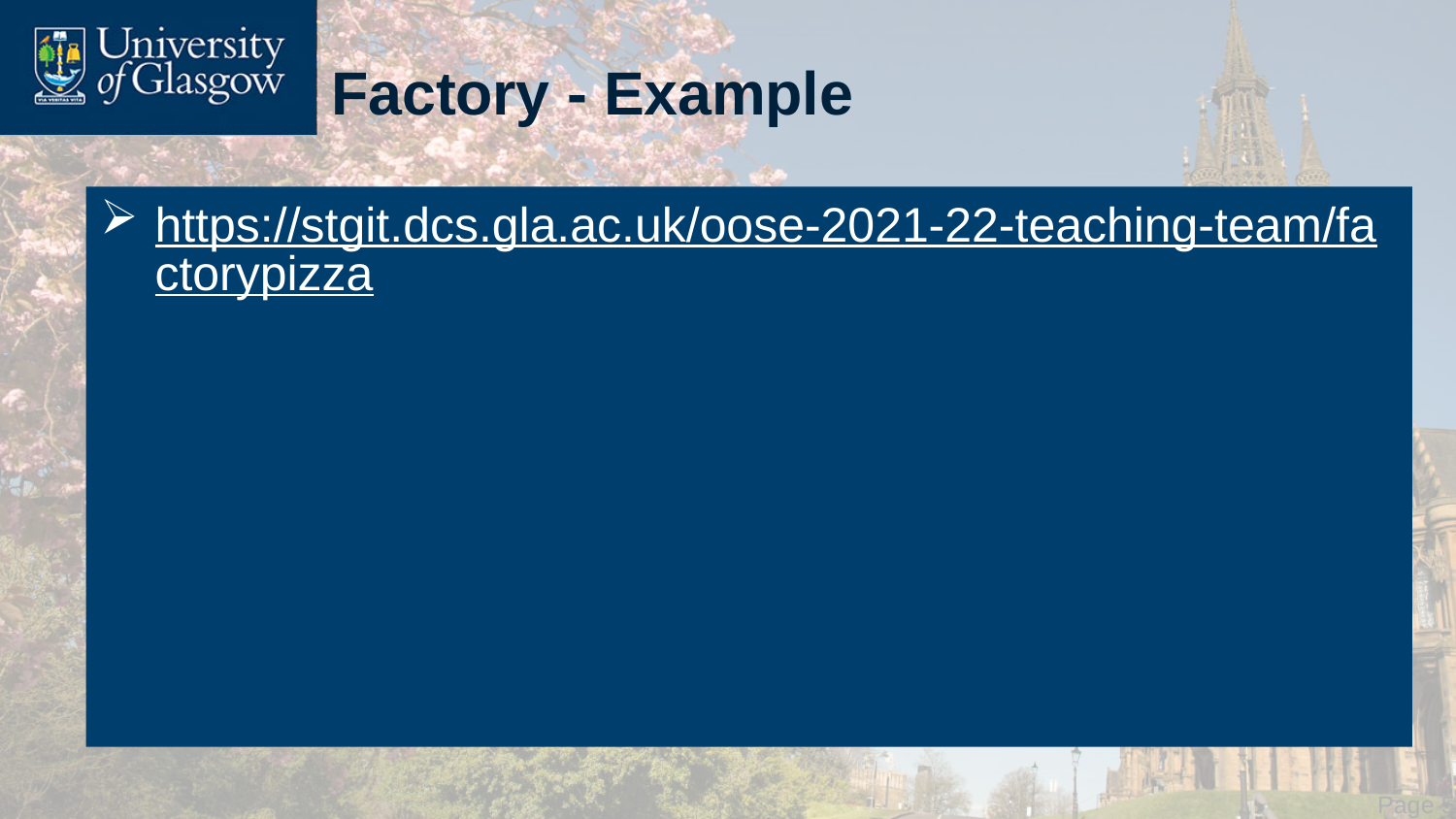

# Factory - Example
https://stgit.dcs.gla.ac.uk/oose-2021-22-teaching-team/factorypizza

 Page 52